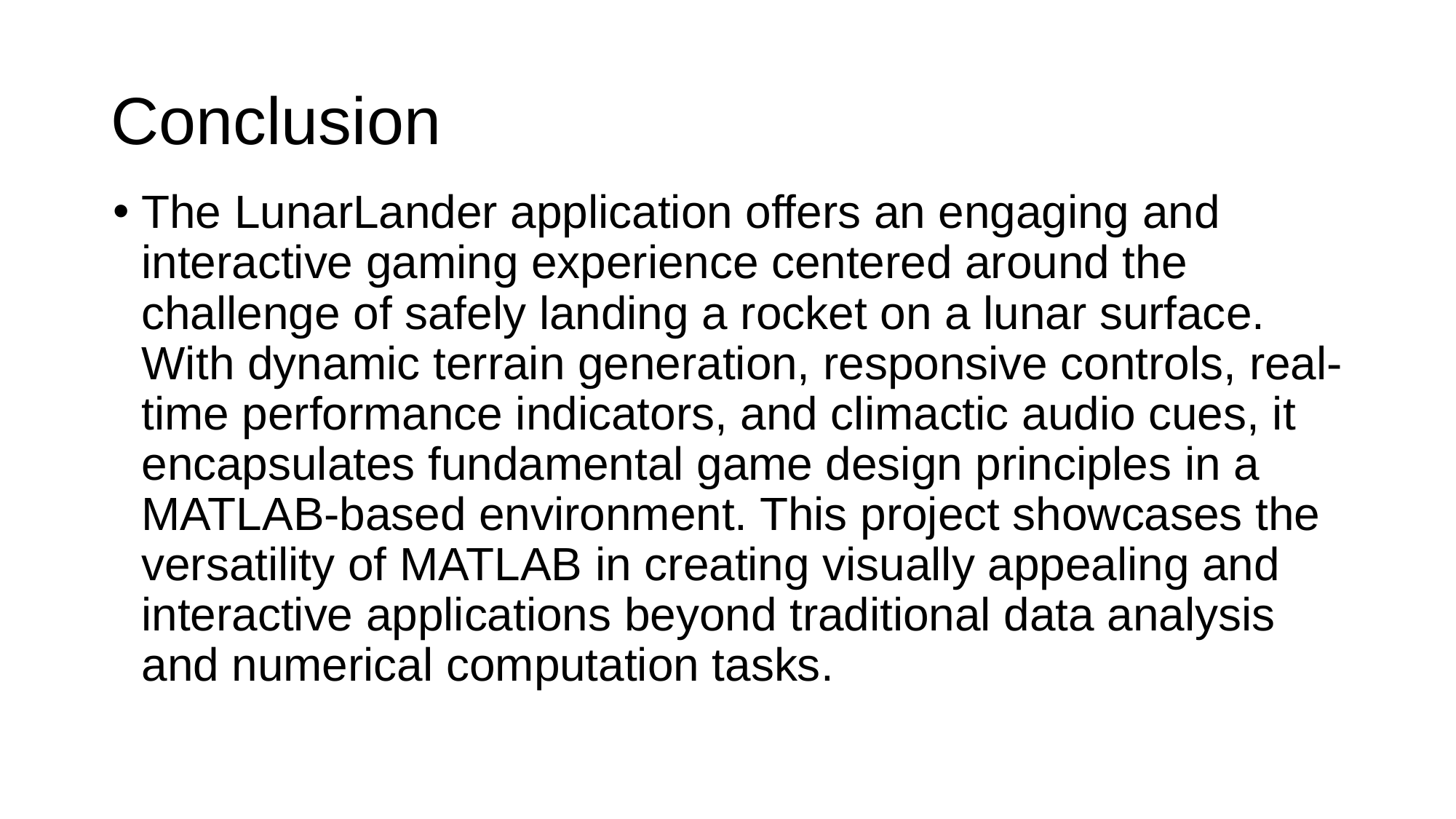

# Conclusion
The LunarLander application offers an engaging and interactive gaming experience centered around the challenge of safely landing a rocket on a lunar surface. With dynamic terrain generation, responsive controls, real-time performance indicators, and climactic audio cues, it encapsulates fundamental game design principles in a MATLAB-based environment. This project showcases the versatility of MATLAB in creating visually appealing and interactive applications beyond traditional data analysis and numerical computation tasks.